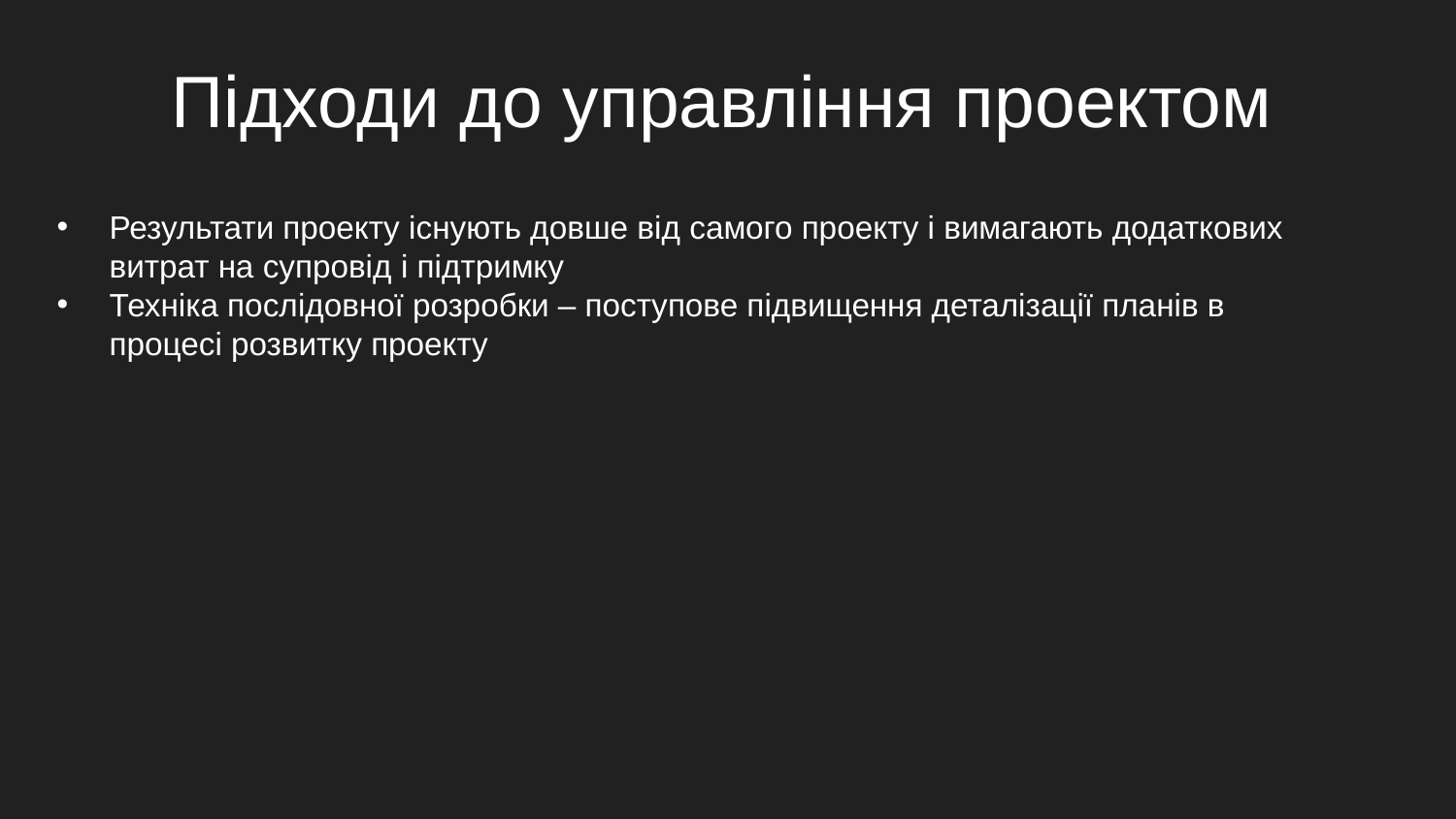

# Підходи до управління проектом
Результати проекту існують довше від самого проекту і вимагають додаткових витрат на супровід і підтримку
Техніка послідовної розробки – поступове підвищення деталізації планів в процесі розвитку проекту